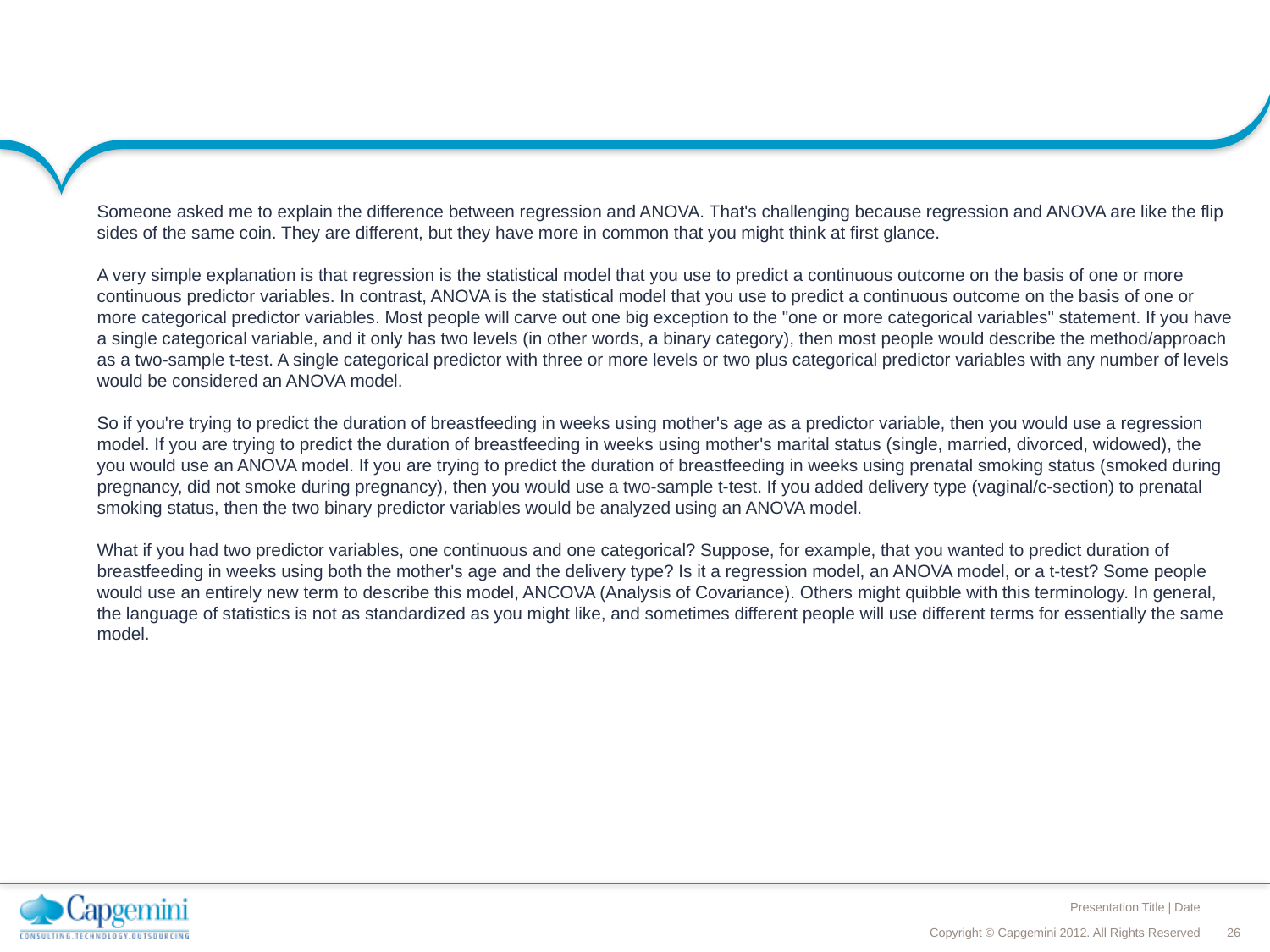

Someone asked me to explain the difference between regression and ANOVA. That's challenging because regression and ANOVA are like the flip sides of the same coin. They are different, but they have more in common that you might think at first glance.

A very simple explanation is that regression is the statistical model that you use to predict a continuous outcome on the basis of one or more continuous predictor variables. In contrast, ANOVA is the statistical model that you use to predict a continuous outcome on the basis of one or more categorical predictor variables. Most people will carve out one big exception to the "one or more categorical variables" statement. If you have a single categorical variable, and it only has two levels (in other words, a binary category), then most people would describe the method/approach as a two-sample t-test. A single categorical predictor with three or more levels or two plus categorical predictor variables with any number of levels would be considered an ANOVA model.

So if you're trying to predict the duration of breastfeeding in weeks using mother's age as a predictor variable, then you would use a regression model. If you are trying to predict the duration of breastfeeding in weeks using mother's marital status (single, married, divorced, widowed), the you would use an ANOVA model. If you are trying to predict the duration of breastfeeding in weeks using prenatal smoking status (smoked during pregnancy, did not smoke during pregnancy), then you would use a two-sample t-test. If you added delivery type (vaginal/c-section) to prenatal smoking status, then the two binary predictor variables would be analyzed using an ANOVA model.

What if you had two predictor variables, one continuous and one categorical? Suppose, for example, that you wanted to predict duration of breastfeeding in weeks using both the mother's age and the delivery type? Is it a regression model, an ANOVA model, or a t-test? Some people would use an entirely new term to describe this model, ANCOVA (Analysis of Covariance). Others might quibble with this terminology. In general, the language of statistics is not as standardized as you might like, and sometimes different people will use different terms for essentially the same model.